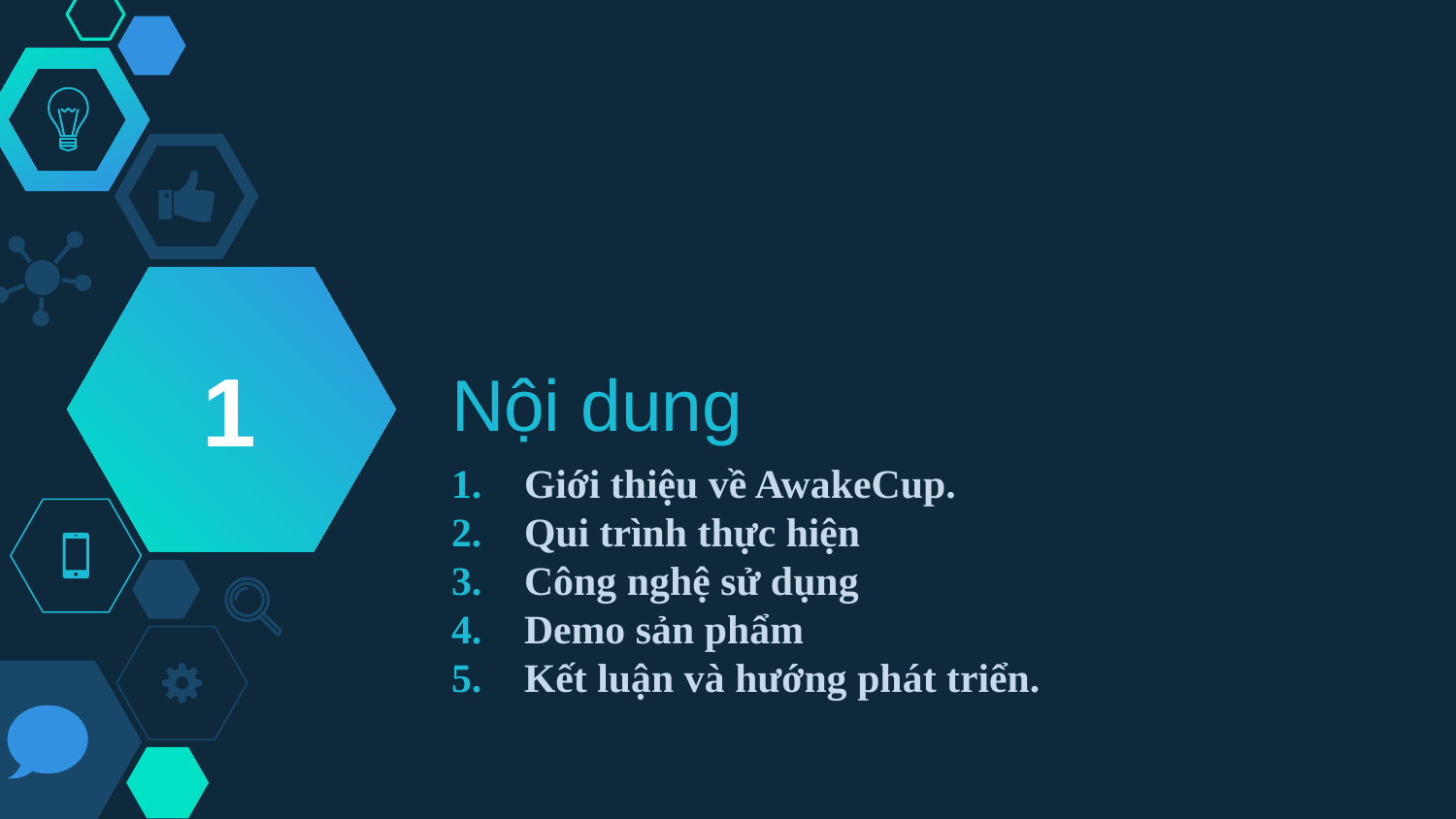

1
# Nội dung
Giới thiệu về AwakeCup.
Qui trình thực hiện
Công nghệ sử dụng
Demo sản phẩm
Kết luận và hướng phát triển.